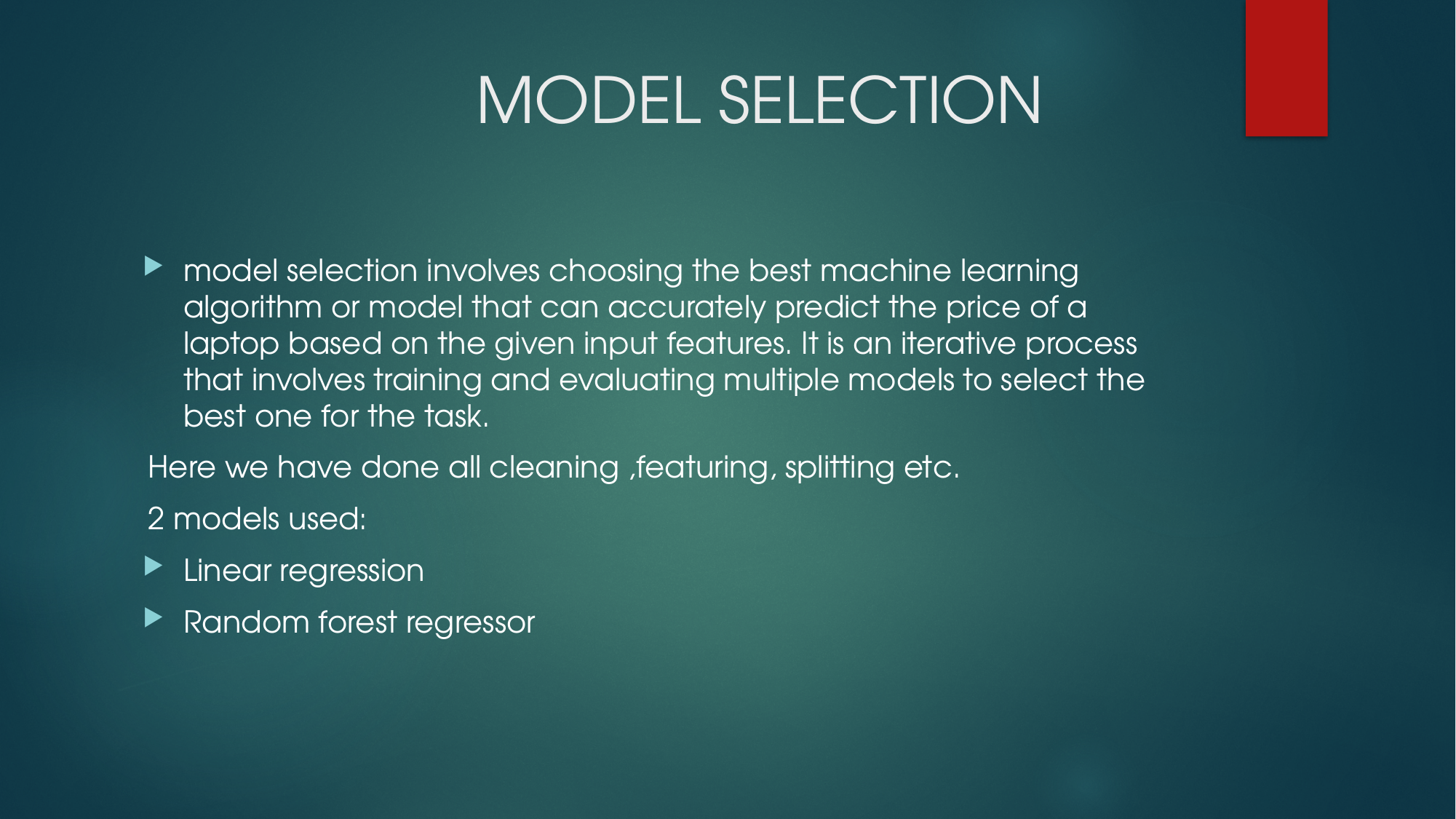

# MODEL SELECTION
model selection involves choosing the best machine learning algorithm or model that can accurately predict the price of a laptop based on the given input features. It is an iterative process that involves training and evaluating multiple models to select the best one for the task.
Here we have done all cleaning ,featuring, splitting etc.
2 models used:
Linear regression
Random forest regressor